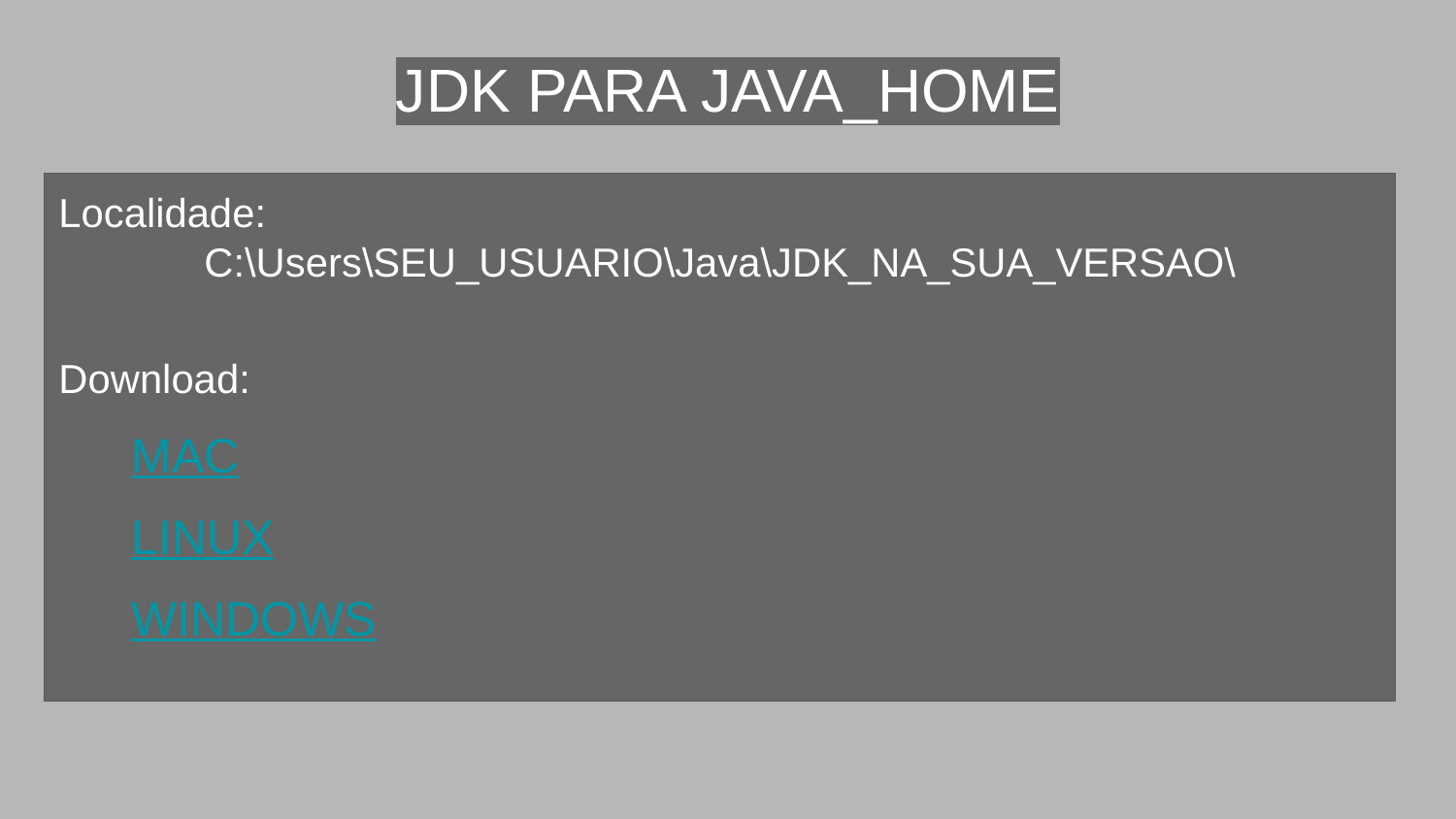

JDK PARA JAVA_HOME
Localidade:
	C:\Users\SEU_USUARIO\Java\JDK_NA_SUA_VERSAO\

Download:
MAC
LINUX
WINDOWS